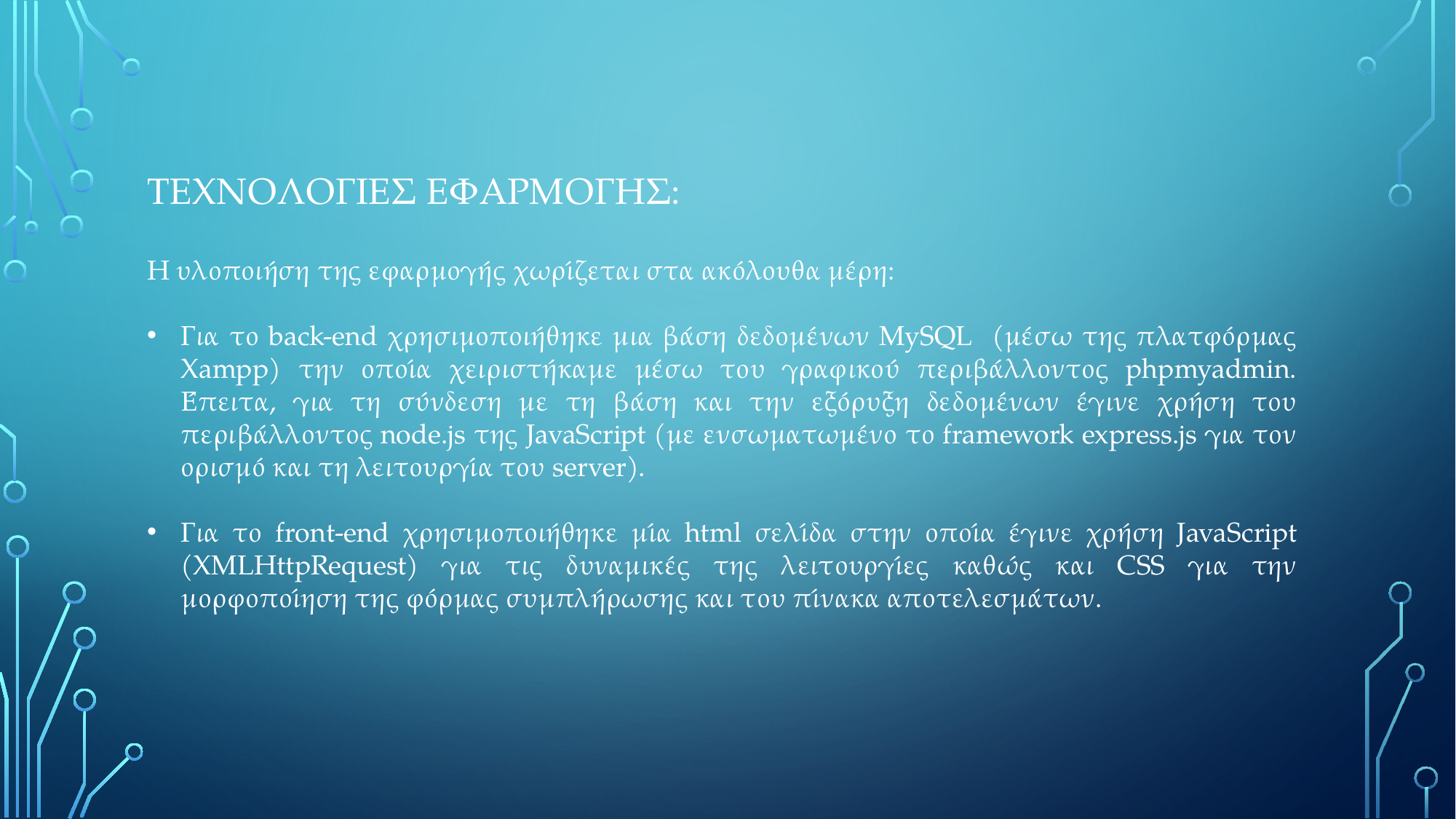

ΤΕΧΝΟΛΟΓΙΕς ΕΦΑΡΜΟΓΗς:

Η υλοποιήση της εφαρμογής χωρίζεται στα ακόλουθα μέρη:

Για το back-end χρησιμοποιήθηκε μια βάση δεδομένων MySQL  (μέσω της πλατφόρμας Xampp) την οποία χειριστήκαμε μέσω του γραφικού περιβάλλοντος phpmyadmin. Έπειτα, για τη σύνδεση με τη βάση και την εξόρυξη δεδομένων έγινε χρήση του περιβάλλοντος node.js της JavaScript (με ενσωματωμένο το framework express.js για τον ορισμό και τη λειτουργία του server).

Για το front-end χρησιμοποιήθηκε μία html σελίδα στην οποία έγινε χρήση JavaScript (XMLHttpRequest) για τις δυναμικές της λειτουργίες καθώς και CSS για την μορφοποίηση της φόρμας συμπλήρωσης και του πίνακα αποτελεσμάτων.